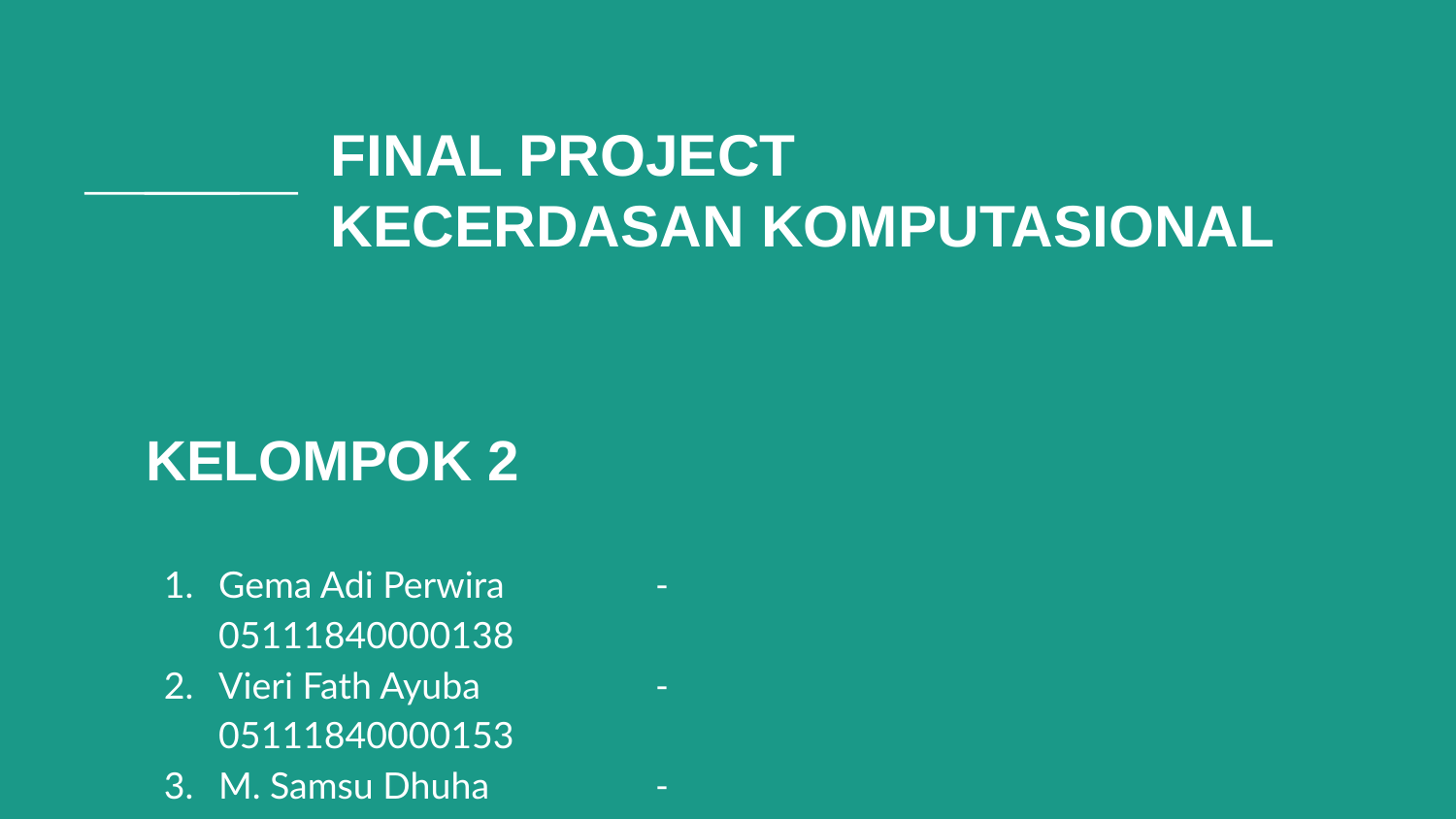

FINAL PROJECT
KECERDASAN KOMPUTASIONAL
# KELOMPOK 2
Gema Adi Perwira		- 05111840000138
Vieri Fath Ayuba		- 05111840000153
M. Samsu Dhuha		- 05111840000155